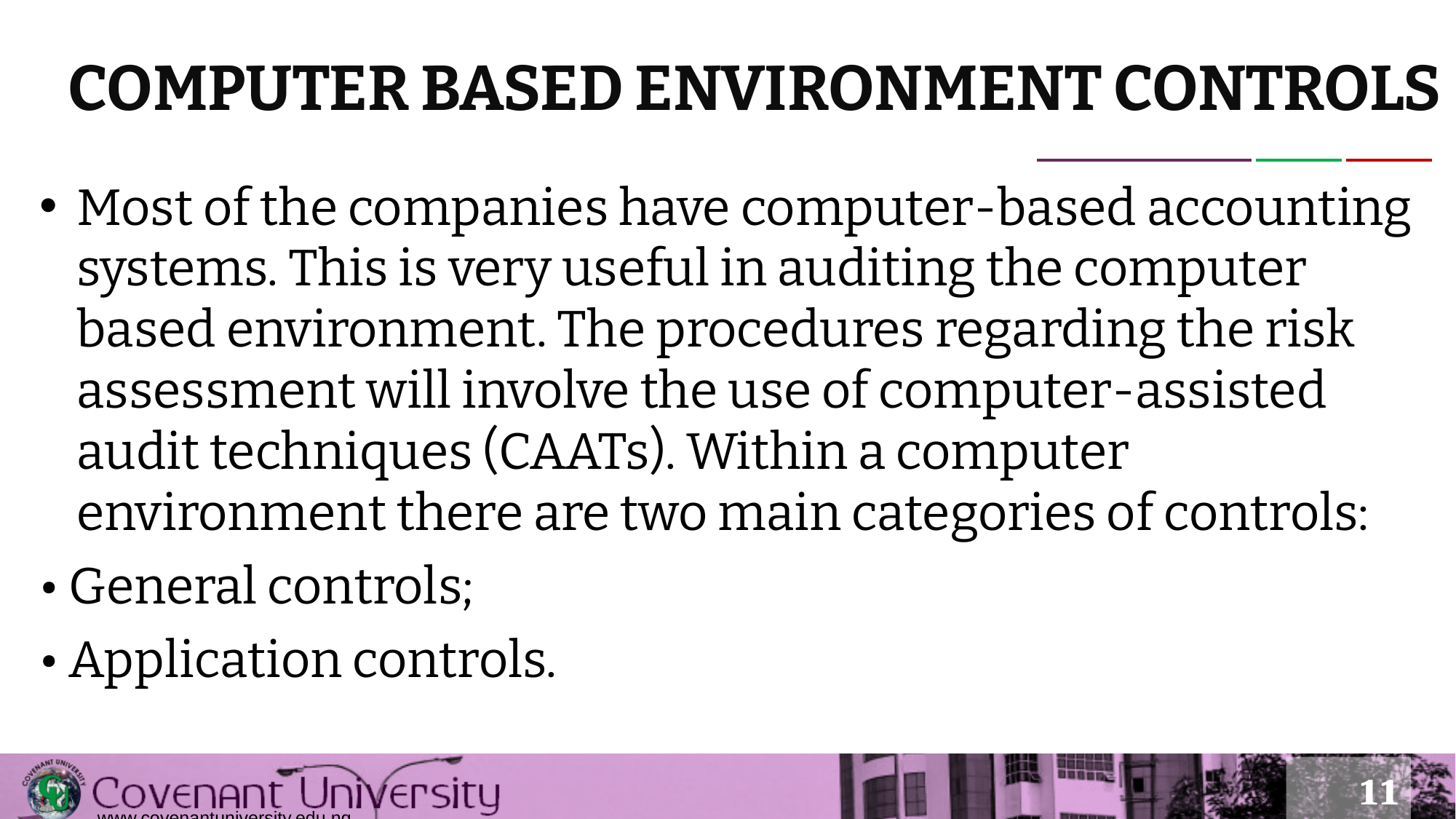

# COMPUTER BASED ENVIRONMENT CONTROLS
Most of the companies have computer-based accounting systems. This is very useful in auditing the computer based environment. The procedures regarding the risk assessment will involve the use of computer-assisted audit techniques (CAATs). Within a computer environment there are two main categories of controls:
• General controls;
• Application controls.